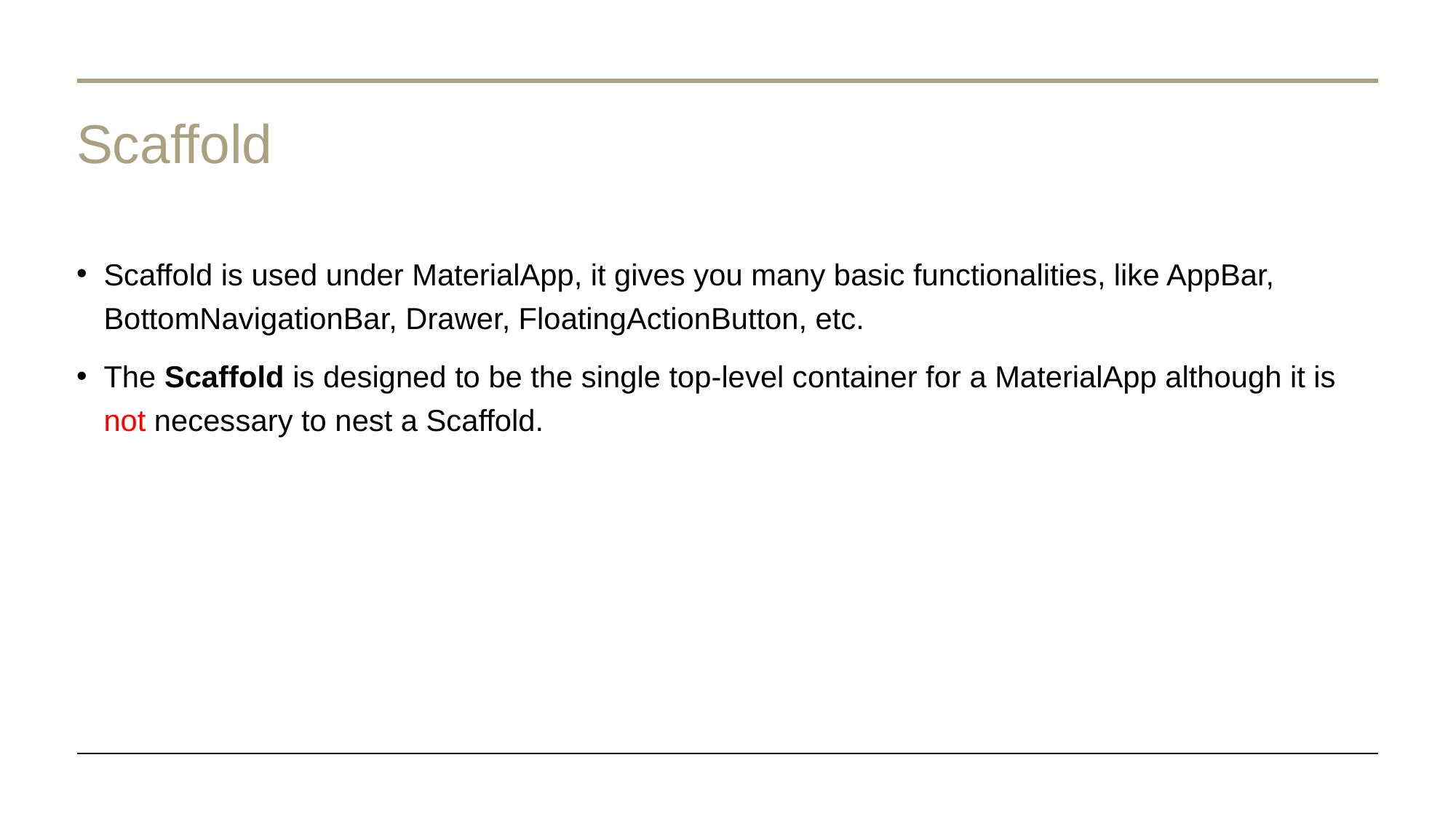

# Scaffold
Scaffold is used under MaterialApp, it gives you many basic functionalities, like AppBar, BottomNavigationBar, Drawer, FloatingActionButton, etc.
The Scaffold is designed to be the single top-level container for a MaterialApp although it is not necessary to nest a Scaffold.